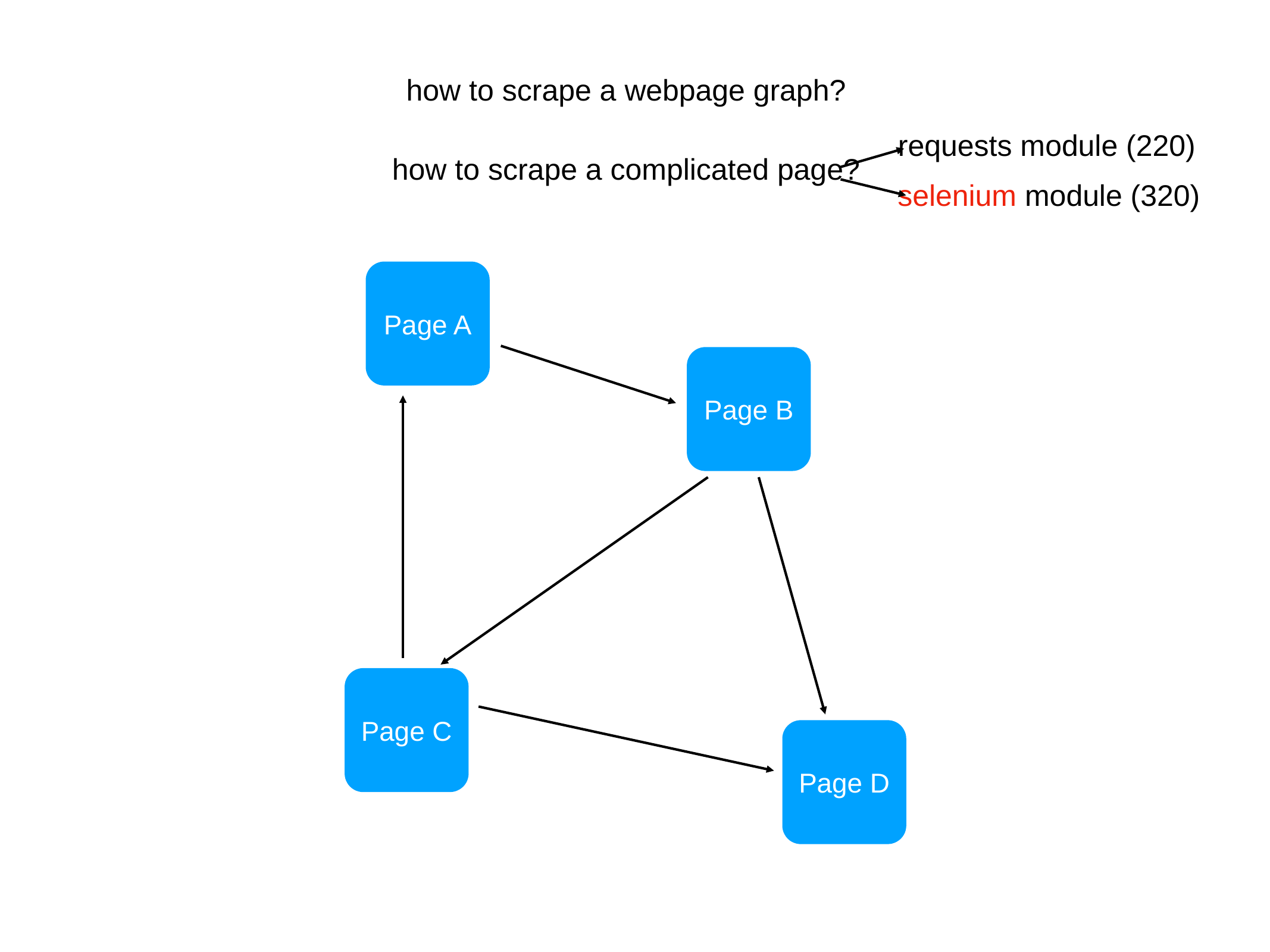

how to scrape a webpage graph?
requests module (220)
how to scrape a complicated page?

selenium module (320)

Page A

Page B

Page C

Page D